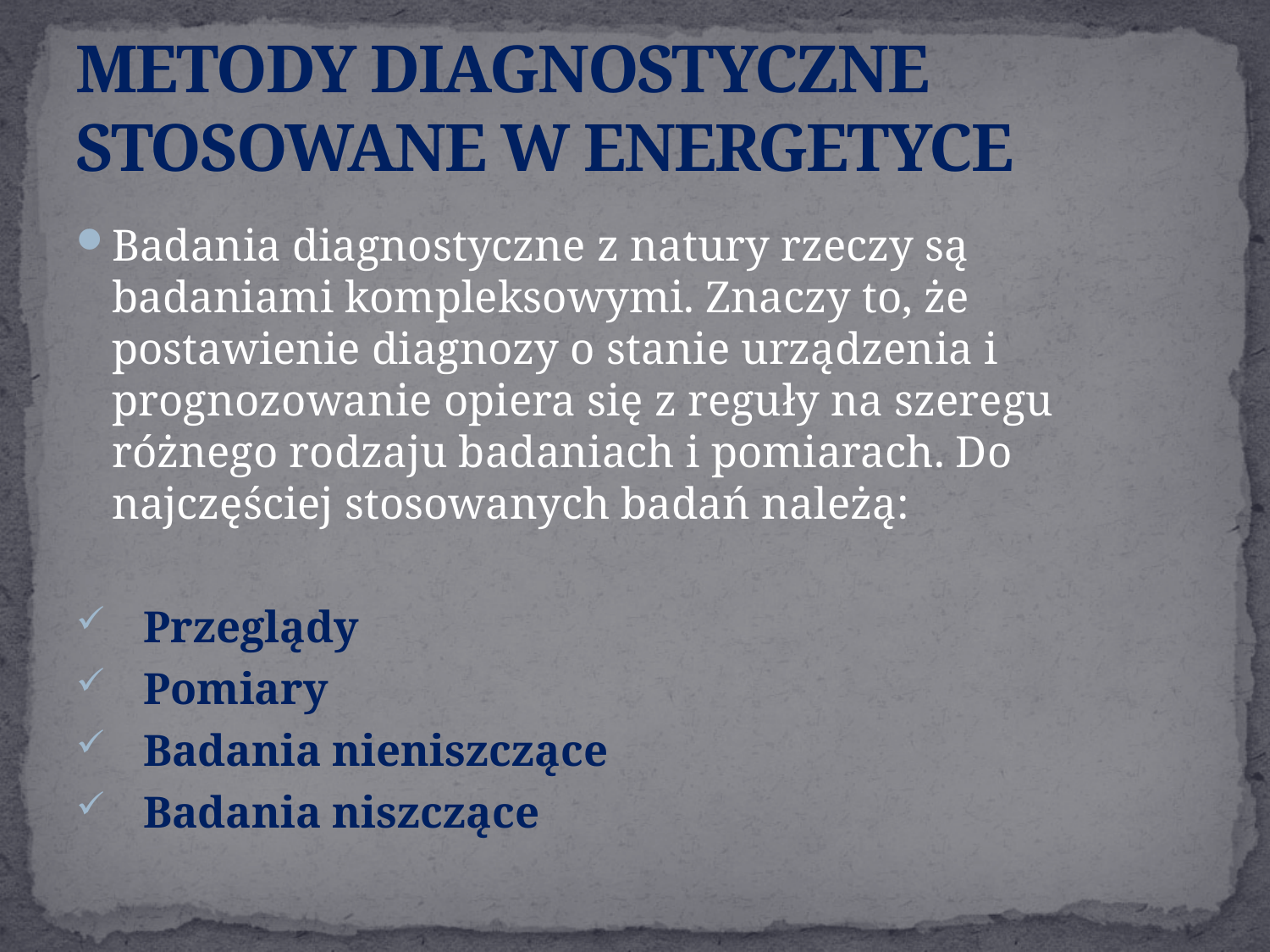

# METODY DIAGNOSTYCZNE STOSOWANE W ENERGETYCE
Badania diagnostyczne z natury rzeczy są badaniami kompleksowymi. Znaczy to, że postawienie diagnozy o stanie urządzenia i prognozowanie opiera się z reguły na szeregu różnego rodzaju badaniach i pomiarach. Do najczęściej stosowanych badań należą:

Przeglądy
Pomiary
Badania nieniszczące
Badania niszczące